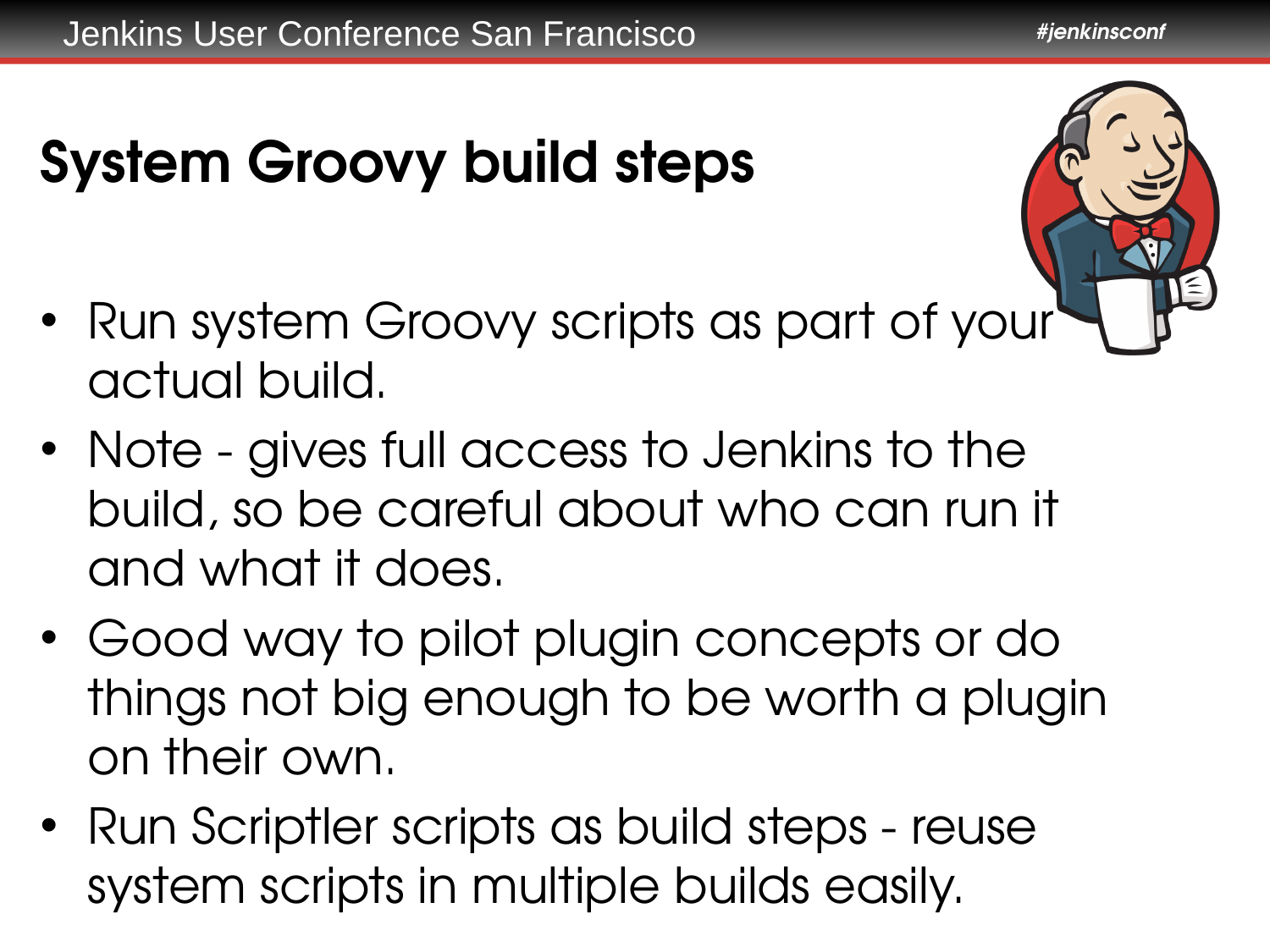

# System Groovy build steps
Run system Groovy scripts as part of your actual build.
Note - gives full access to Jenkins to the build, so be careful about who can run it and what it does.
Good way to pilot plugin concepts or do things not big enough to be worth a plugin on their own.
Run Scriptler scripts as build steps - reuse system scripts in multiple builds easily.
18